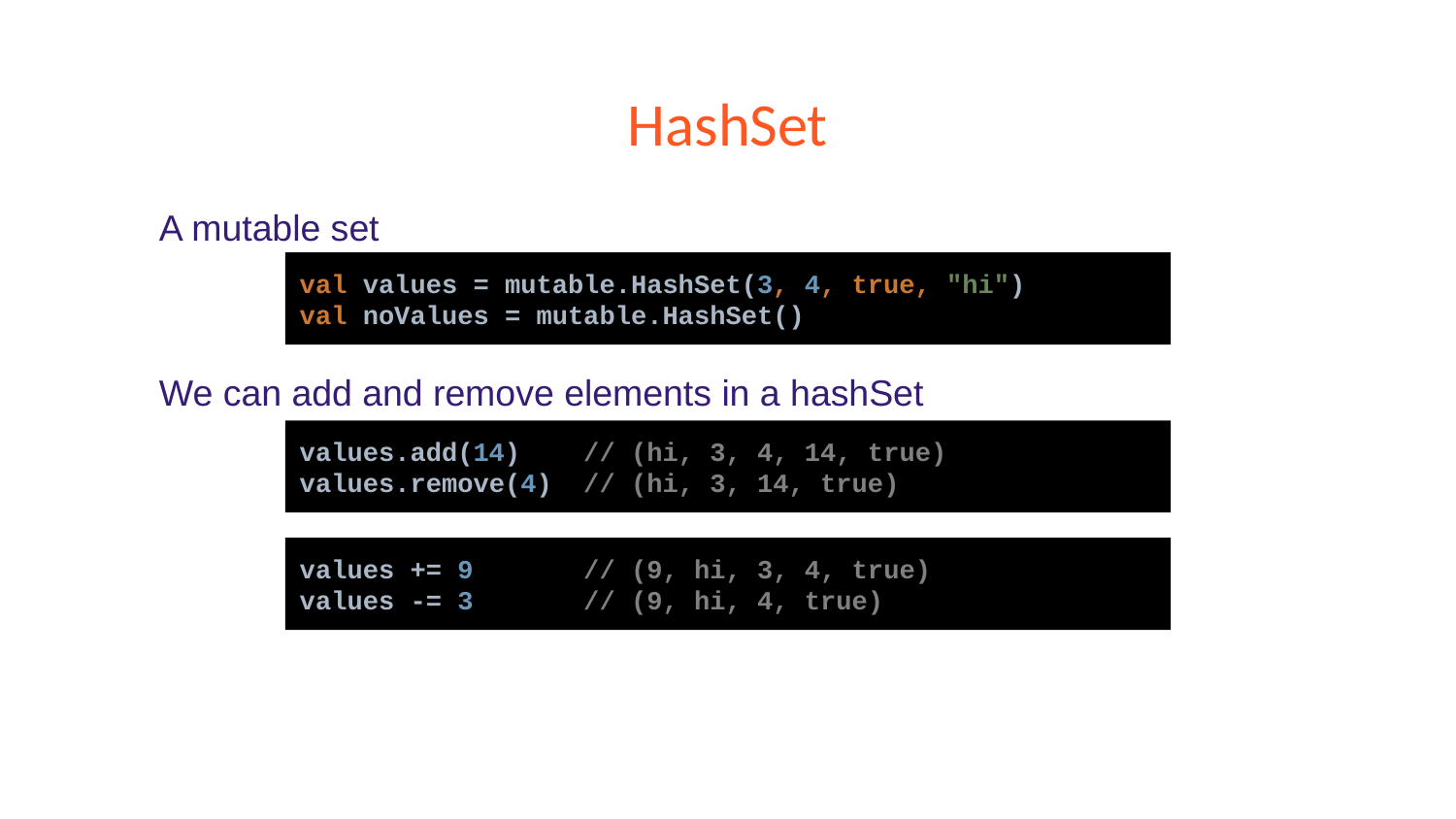

# HashSet
A mutable set

We can add and remove elements in a hashSet

val values = mutable.HashSet(3, 4, true, "hi")
val noValues = mutable.HashSet()
values.add(14)    // (hi, 3, 4, 14, true)
values.remove(4)  // (hi, 3, 14, true)
values += 9       // (9, hi, 3, 4, true)
values -= 3       // (9, hi, 4, true)